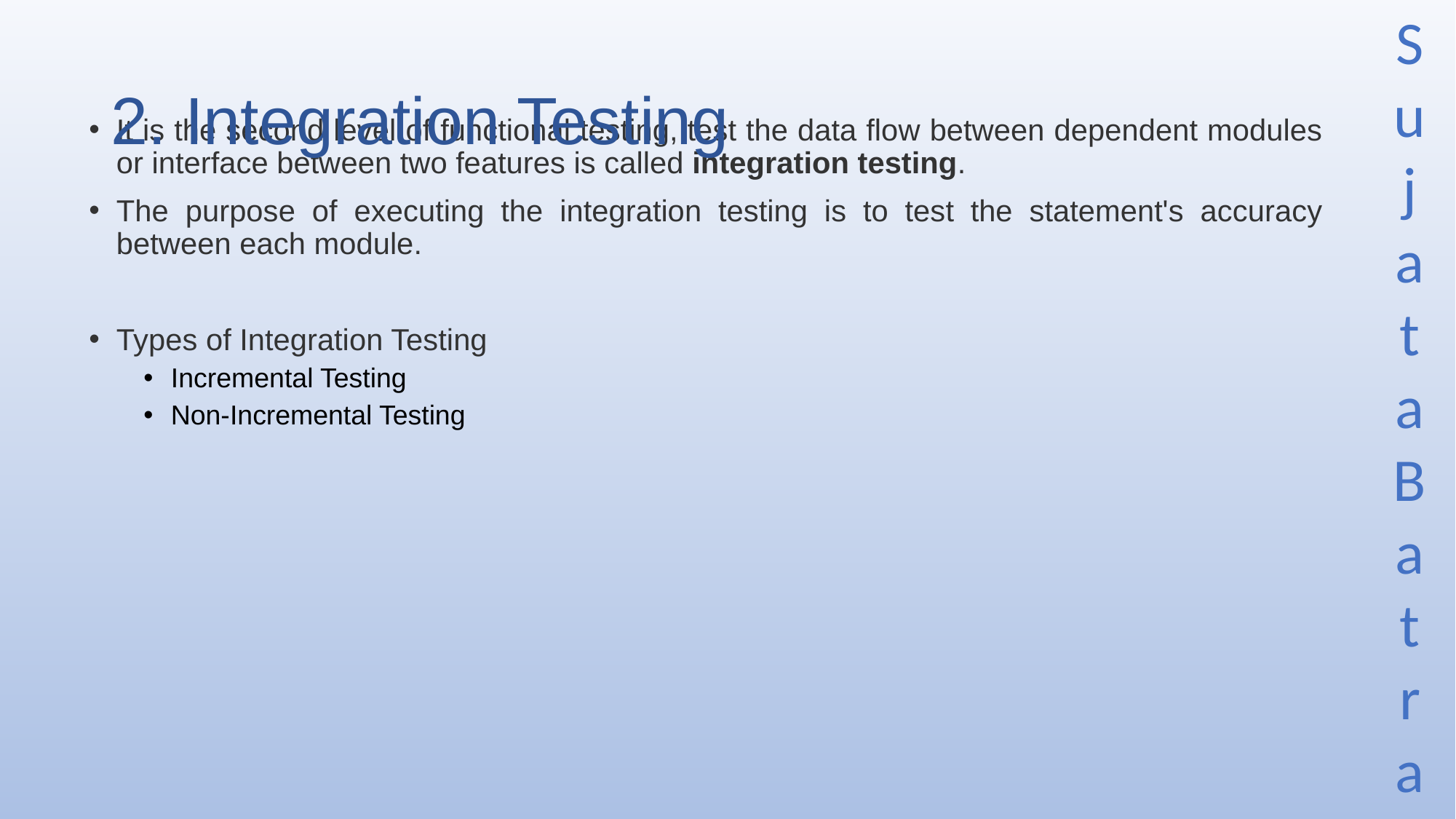

# 2. Integration Testing
It is the second level of functional testing, test the data flow between dependent modules or interface between two features is called integration testing.
The purpose of executing the integration testing is to test the statement's accuracy between each module.

Types of Integration Testing
Incremental Testing
Non-Incremental Testing